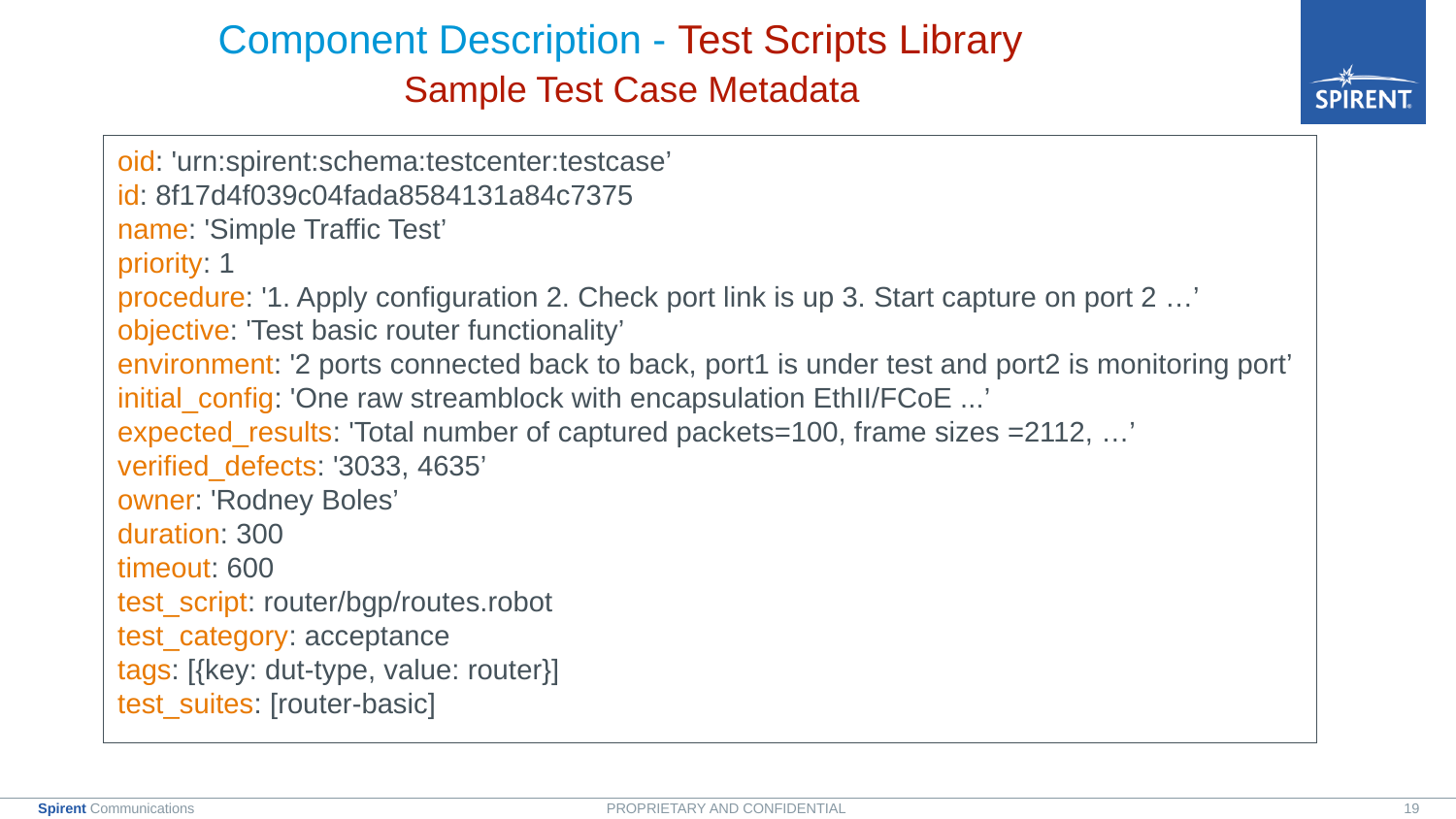

# Component Description - Test Scripts Library Sample Test Case Metadata
oid: 'urn:spirent:schema:testcenter:testcase’
id: 8f17d4f039c04fada8584131a84c7375
name: 'Simple Traffic Test’
priority: 1
procedure: '1. Apply configuration 2. Check port link is up 3. Start capture on port 2 …’
objective: 'Test basic router functionality’
environment: '2 ports connected back to back, port1 is under test and port2 is monitoring port’
initial_config: 'One raw streamblock with encapsulation EthII/FCoE ...’
expected_results: 'Total number of captured packets=100, frame sizes =2112, …’
verified_defects: '3033, 4635’
owner: 'Rodney Boles’
duration: 300
timeout: 600
test_script: router/bgp/routes.robot
test_category: acceptance
tags: [{key: dut-type, value: router}]
test_suites: [router-basic]